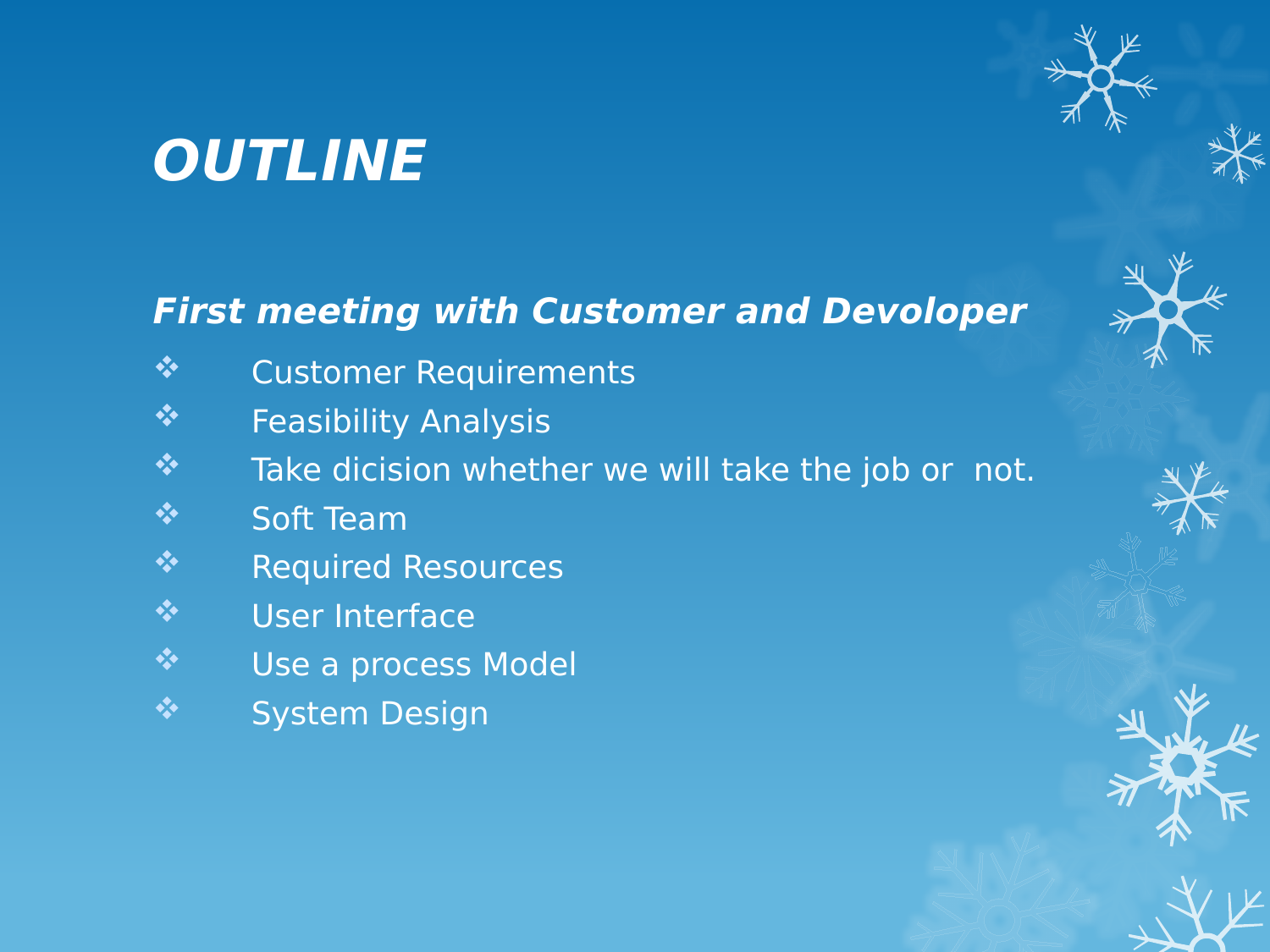

# OUTLINE
First meeting with Customer and Devoloper
     Customer Requirements
     Feasibility Analysis
     Take dicision whether we will take the job or  not.
     Soft Team
     Required Resources
     User Interface
     Use a process Model
     System Design